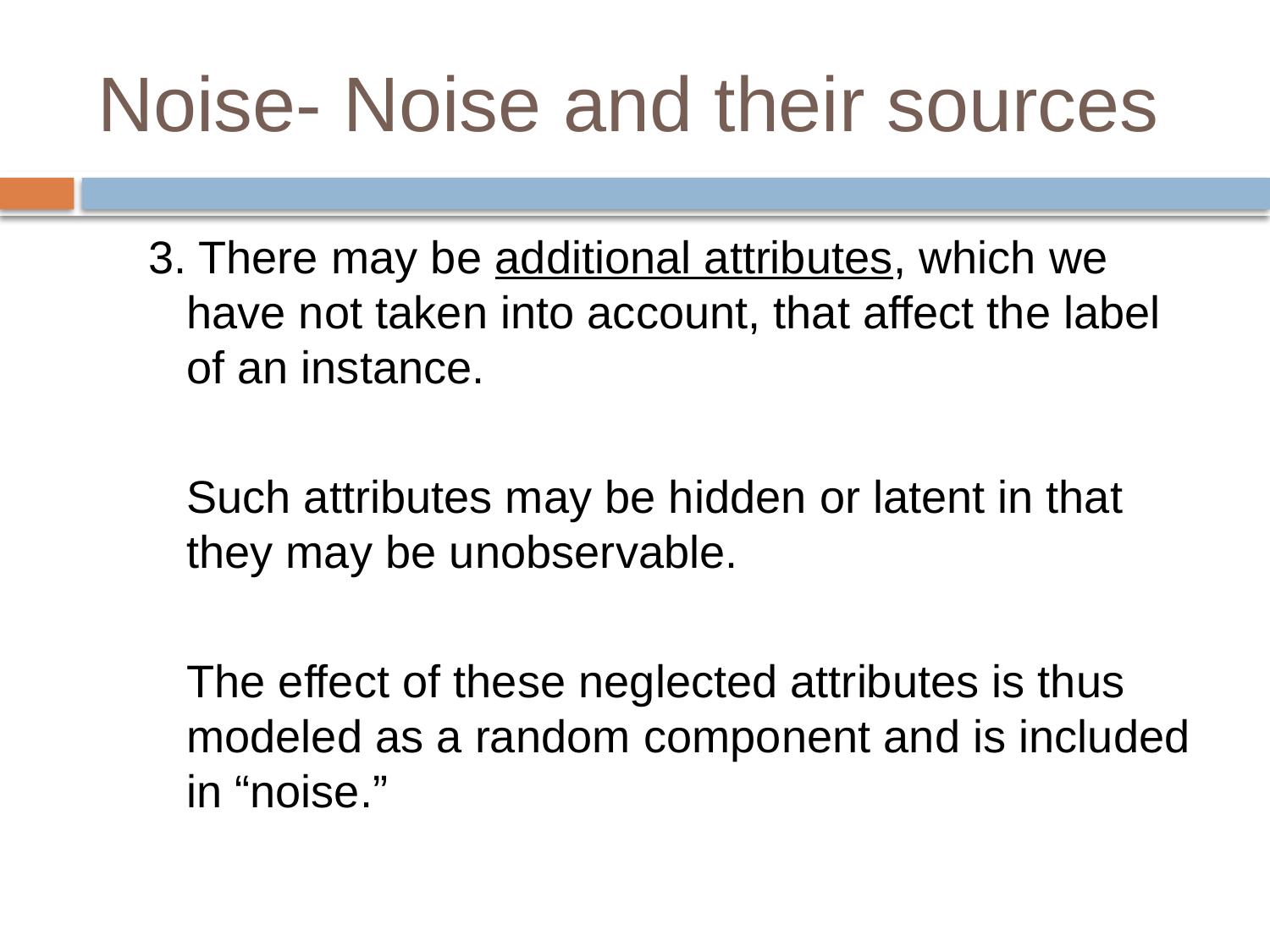

# Noise- Noise and their sources
3. There may be additional attributes, which we have not taken into account, that affect the label of an instance.

	Such attributes may be hidden or latent in that they may be unobservable.

	The effect of these neglected attributes is thus modeled as a random component and is included in “noise.”